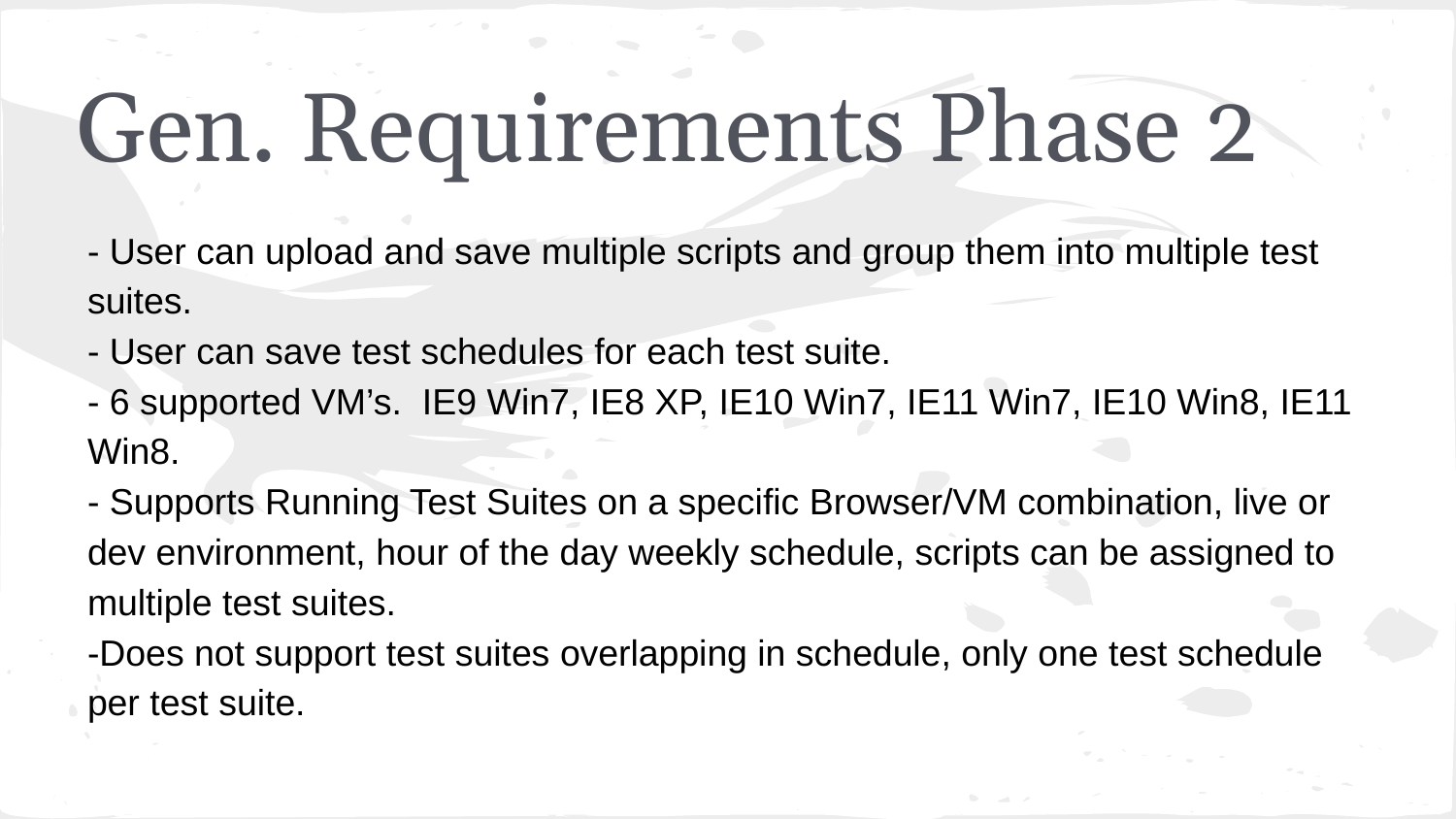

# Gen. Requirements Phase 2
- User can upload and save multiple scripts and group them into multiple test suites.
- User can save test schedules for each test suite.
- 6 supported VM’s.  IE9 Win7, IE8 XP, IE10 Win7, IE11 Win7, IE10 Win8, IE11 Win8.
- Supports Running Test Suites on a specific Browser/VM combination, live or dev environment, hour of the day weekly schedule, scripts can be assigned to multiple test suites.
-Does not support test suites overlapping in schedule, only one test schedule per test suite.